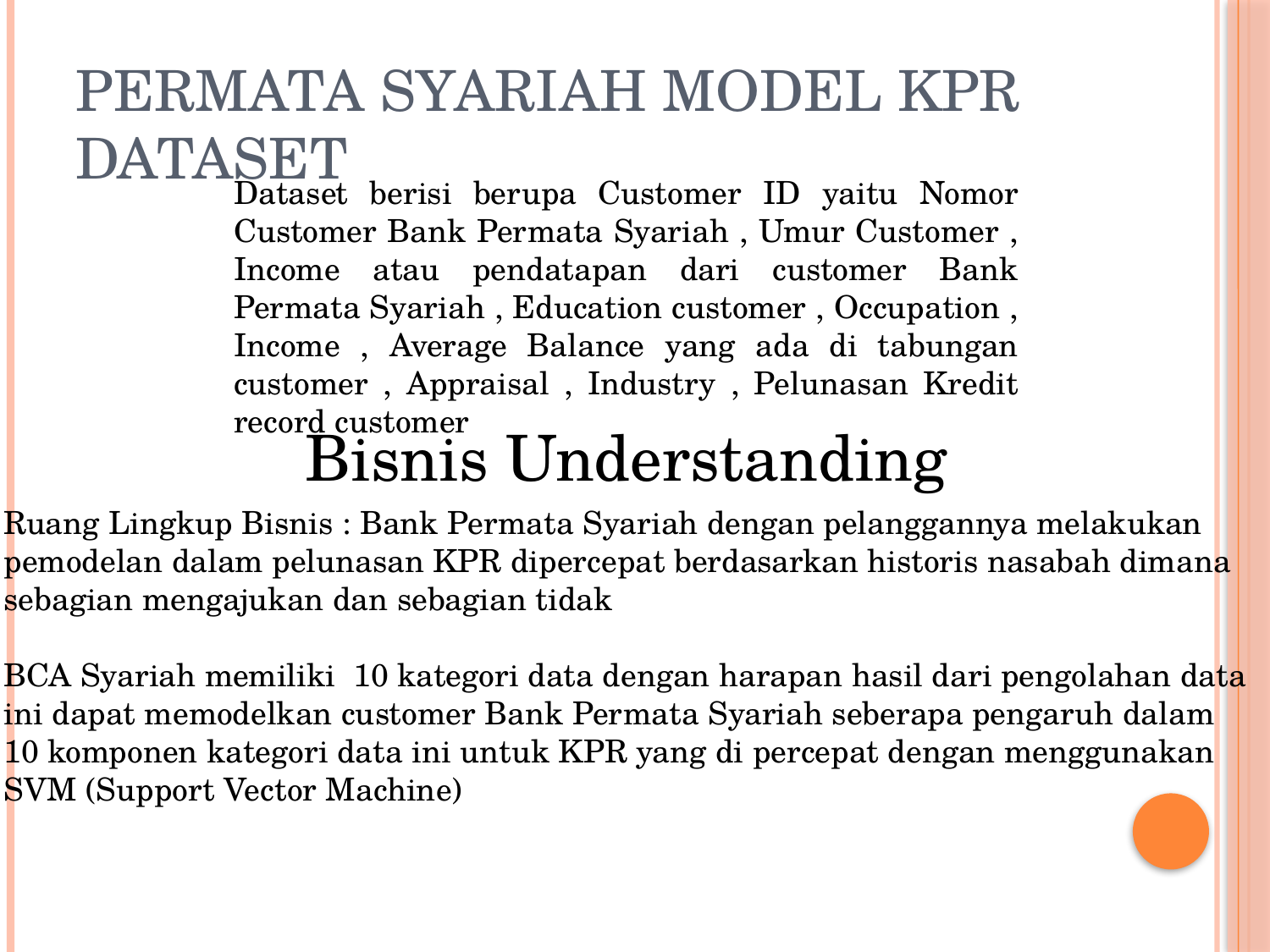

# Permata Syariah model KPR Dataset
Dataset berisi berupa Customer ID yaitu Nomor Customer Bank Permata Syariah , Umur Customer , Income atau pendatapan dari customer Bank Permata Syariah , Education customer , Occupation , Income , Average Balance yang ada di tabungan customer , Appraisal , Industry , Pelunasan Kredit record customer
Bisnis Understanding
Ruang Lingkup Bisnis : Bank Permata Syariah dengan pelanggannya melakukan pemodelan dalam pelunasan KPR dipercepat berdasarkan historis nasabah dimana sebagian mengajukan dan sebagian tidak
BCA Syariah memiliki  10 kategori data dengan harapan hasil dari pengolahan data ini dapat memodelkan customer Bank Permata Syariah seberapa pengaruh dalam 10 komponen kategori data ini untuk KPR yang di percepat dengan menggunakan SVM (Support Vector Machine)